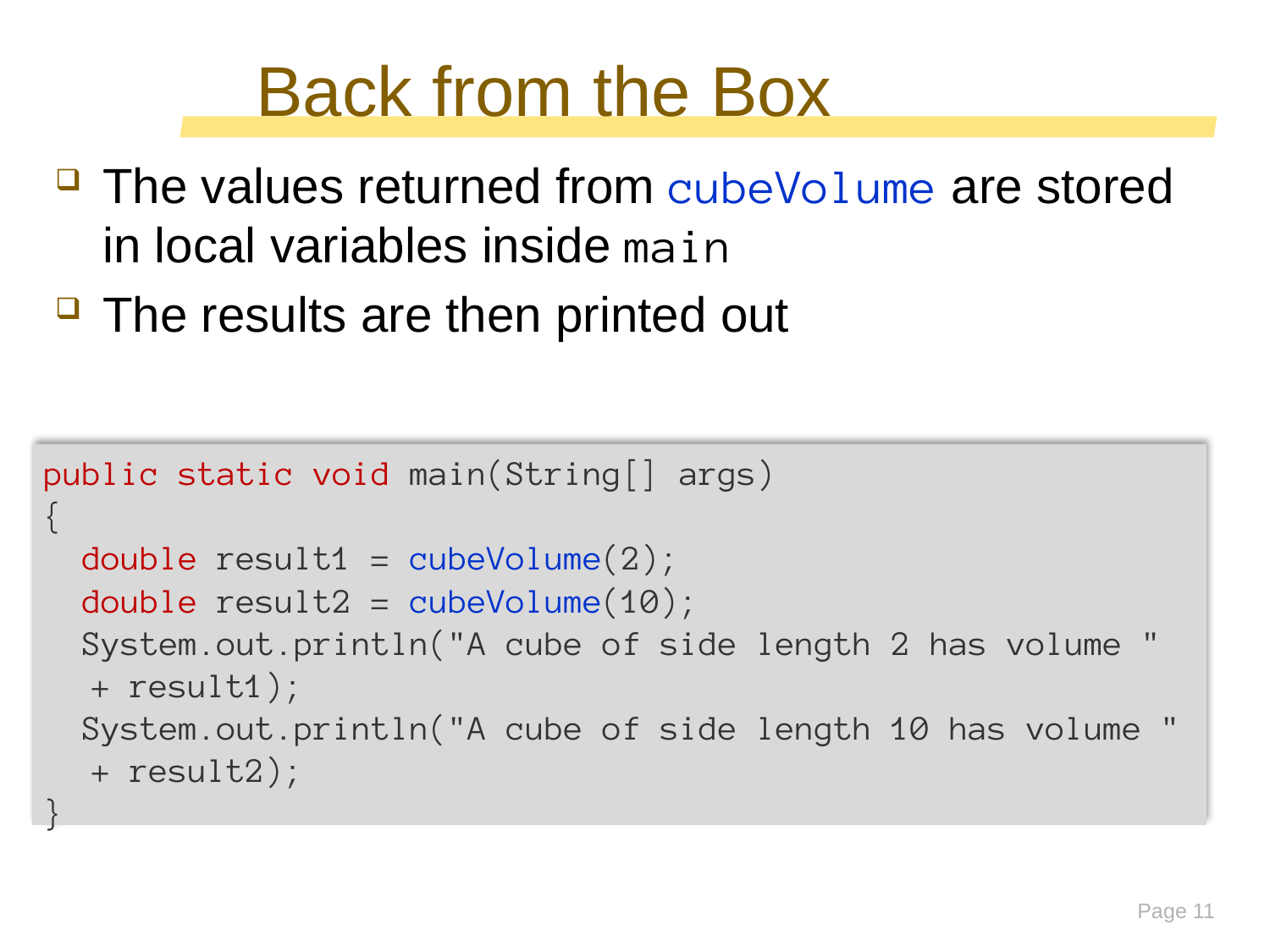

# Back from the Box
The values returned from cubeVolume are stored in local variables inside main
The results are then printed out
public static void main(String[] args)
{
  double result1 = cubeVolume(2);
  double result2 = cubeVolume(10);
  System.out.println("A cube of side length 2 has volume " + result1);
  System.out.println("A cube of side length 10 has volume " + result2);
}
Page 11